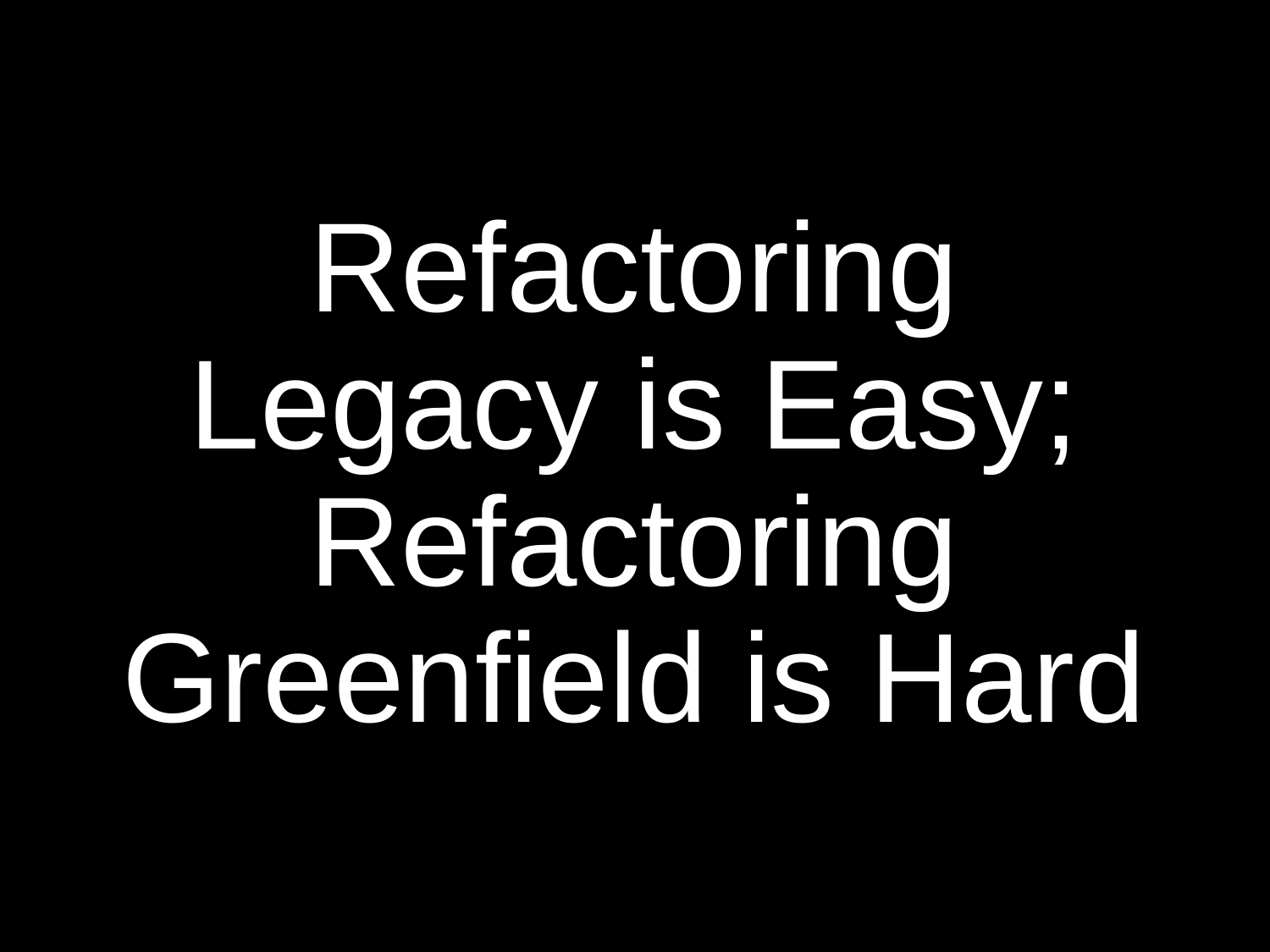

# Refactoring Legacy is Easy; Refactoring Greenfield is Hard